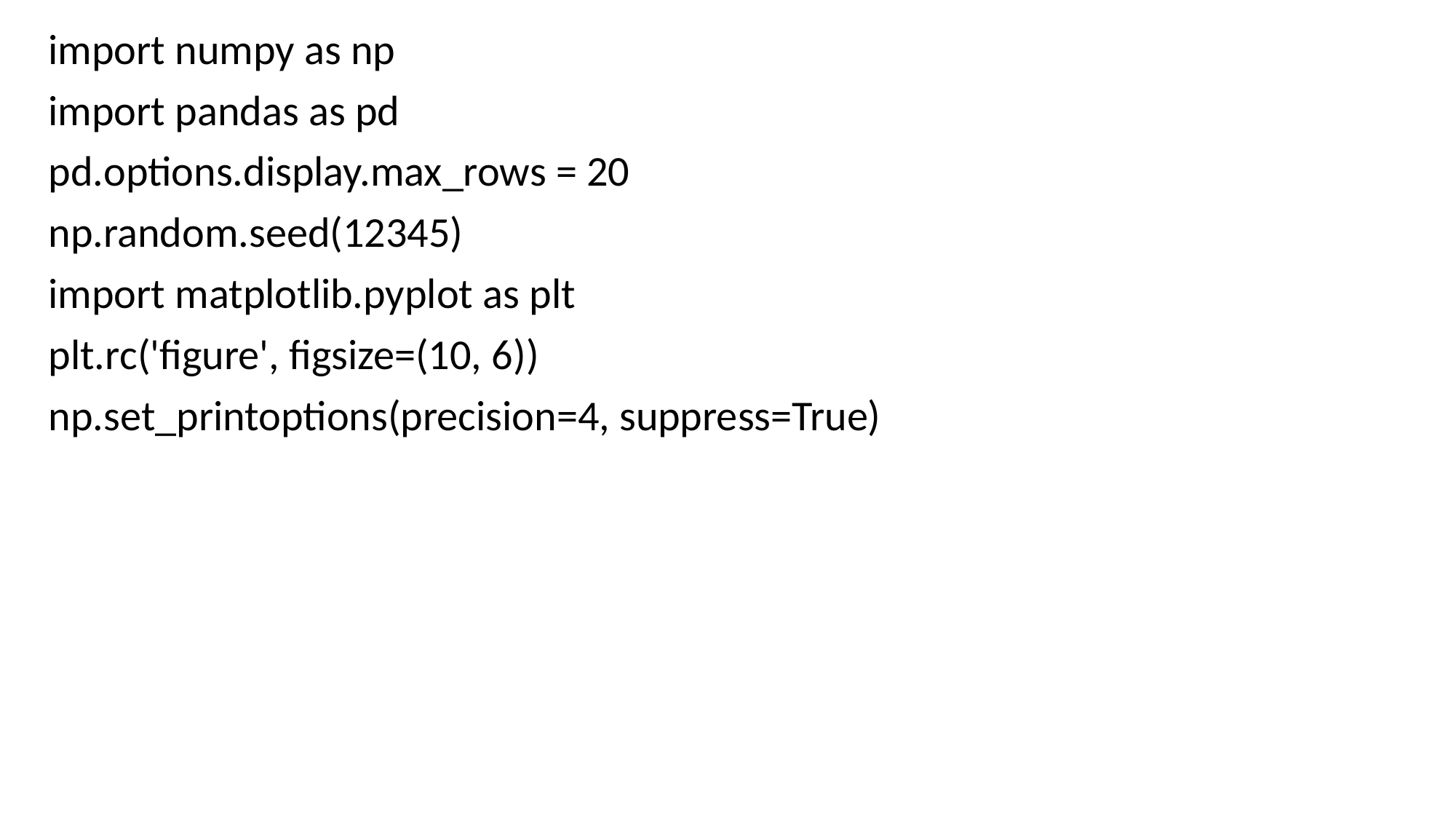

import numpy as np
import pandas as pd
pd.options.display.max_rows = 20
np.random.seed(12345)
import matplotlib.pyplot as plt
plt.rc('figure', figsize=(10, 6))
np.set_printoptions(precision=4, suppress=True)